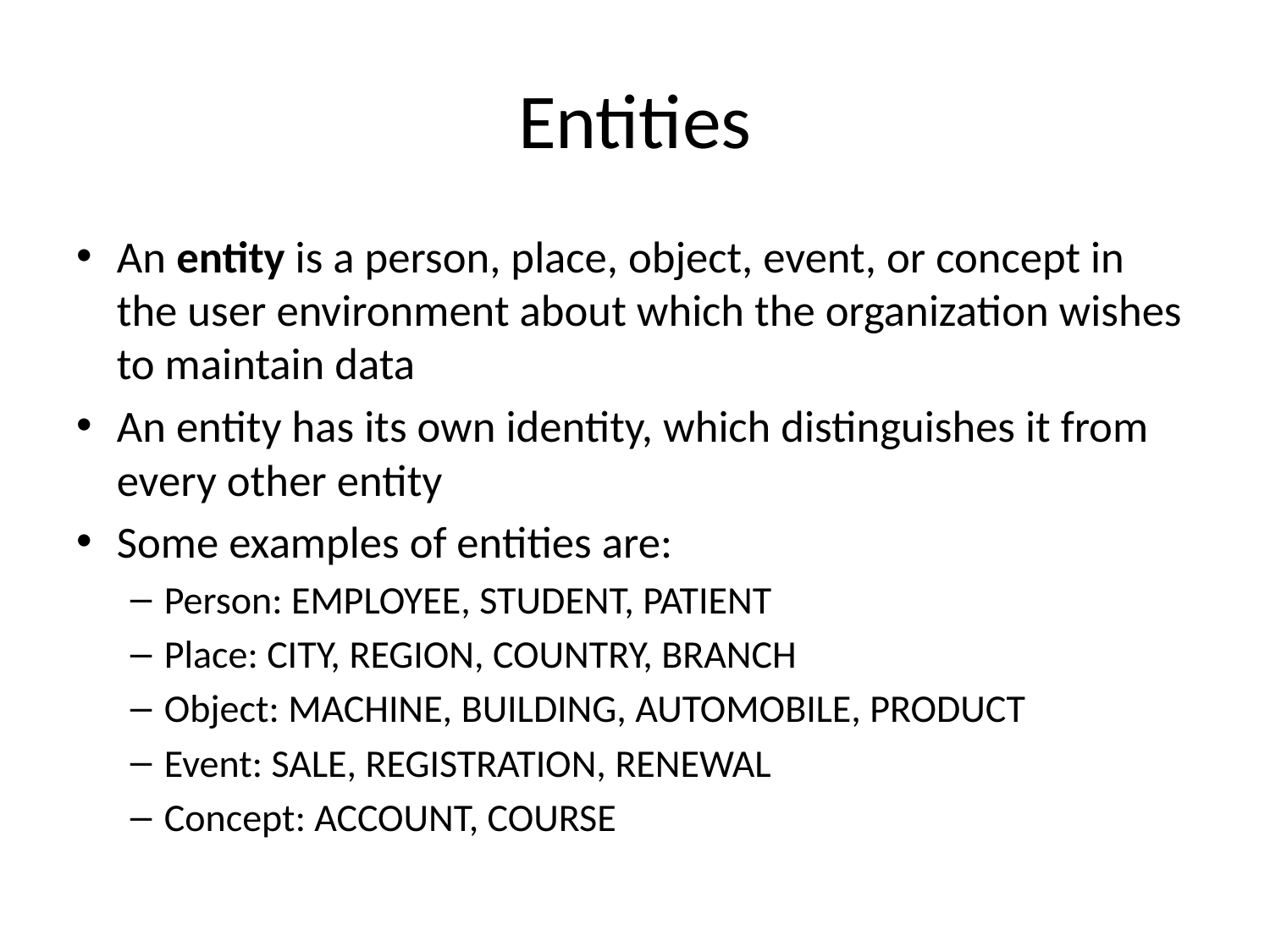

# Entities
An entity is a person, place, object, event, or concept in the user environment about which the organization wishes to maintain data
An entity has its own identity, which distinguishes it from every other entity
Some examples of entities are:
Person: EMPLOYEE, STUDENT, PATIENT
Place: CITY, REGION, COUNTRY, BRANCH
Object: MACHINE, BUILDING, AUTOMOBILE, PRODUCT
Event: SALE, REGISTRATION, RENEWAL
Concept: ACCOUNT, COURSE